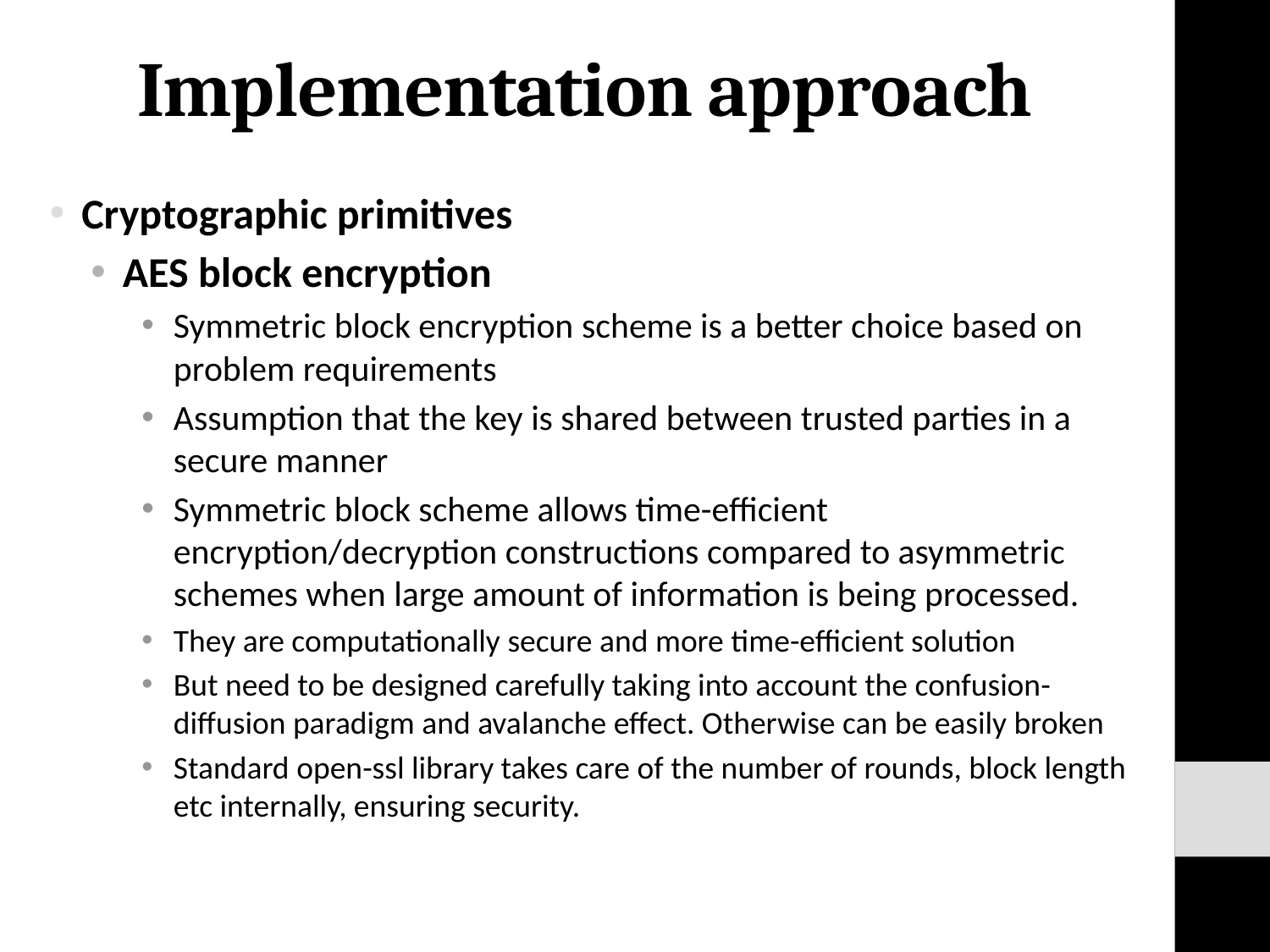

# Implementation approach
Cryptographic primitives
AES block encryption
Symmetric block encryption scheme is a better choice based on problem requirements
Assumption that the key is shared between trusted parties in a secure manner
Symmetric block scheme allows time-efficient encryption/decryption constructions compared to asymmetric schemes when large amount of information is being processed.
They are computationally secure and more time-efficient solution
But need to be designed carefully taking into account the confusion-diffusion paradigm and avalanche effect. Otherwise can be easily broken
Standard open-ssl library takes care of the number of rounds, block length etc internally, ensuring security.